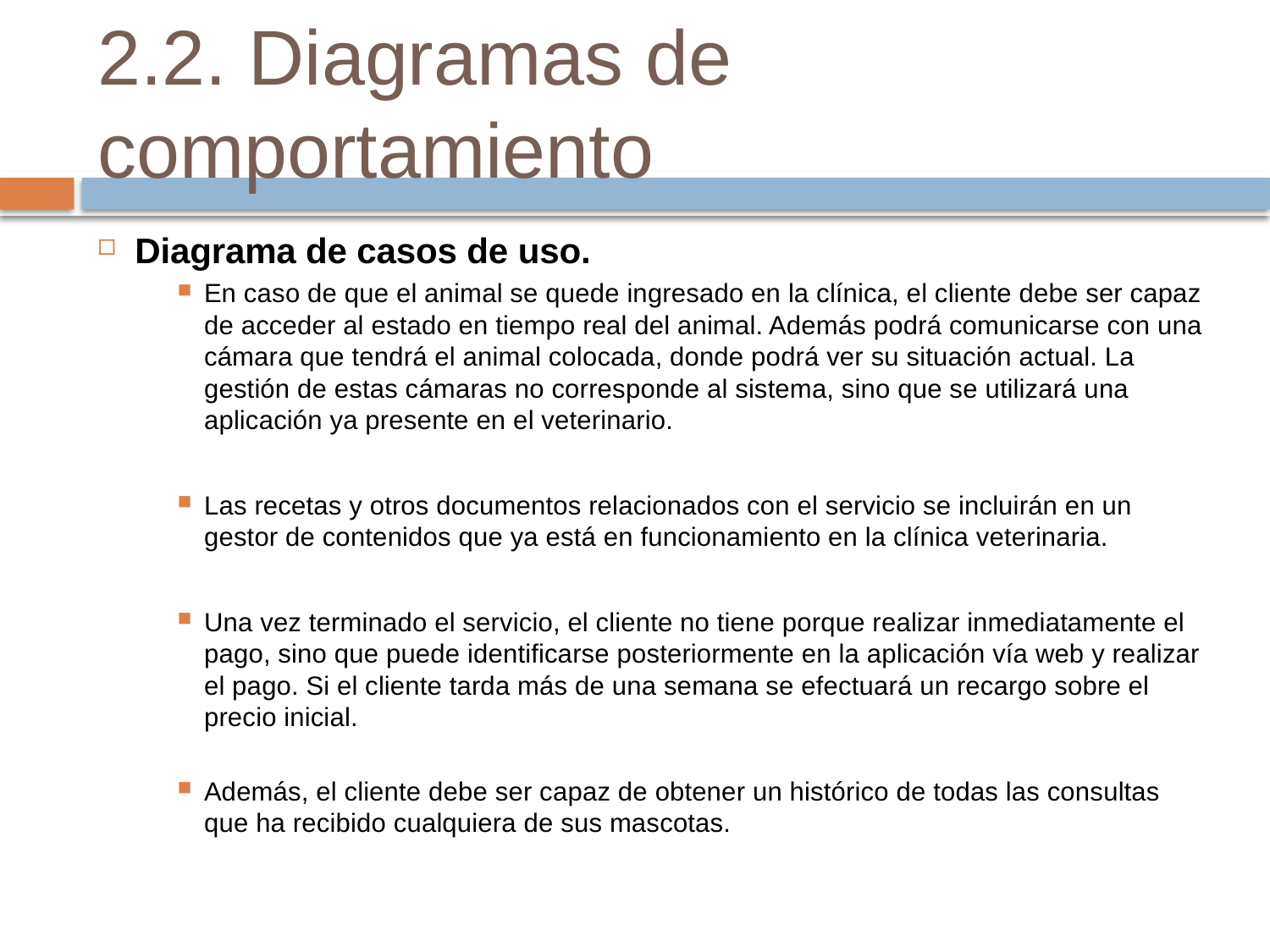

# 2.2. Diagramas de comportamiento
Diagrama de casos de uso.
En caso de que el animal se quede ingresado en la clínica, el cliente debe ser capaz de acceder al estado en tiempo real del animal. Además podrá comunicarse con una cámara que tendrá el animal colocada, donde podrá ver su situación actual. La gestión de estas cámaras no corresponde al sistema, sino que se utilizará una aplicación ya presente en el veterinario.

Las recetas y otros documentos relacionados con el servicio se incluirán en un gestor de contenidos que ya está en funcionamiento en la clínica veterinaria.

Una vez terminado el servicio, el cliente no tiene porque realizar inmediatamente el pago, sino que puede identificarse posteriormente en la aplicación vía web y realizar el pago. Si el cliente tarda más de una semana se efectuará un recargo sobre el precio inicial.

Además, el cliente debe ser capaz de obtener un histórico de todas las consultas que ha recibido cualquiera de sus mascotas.